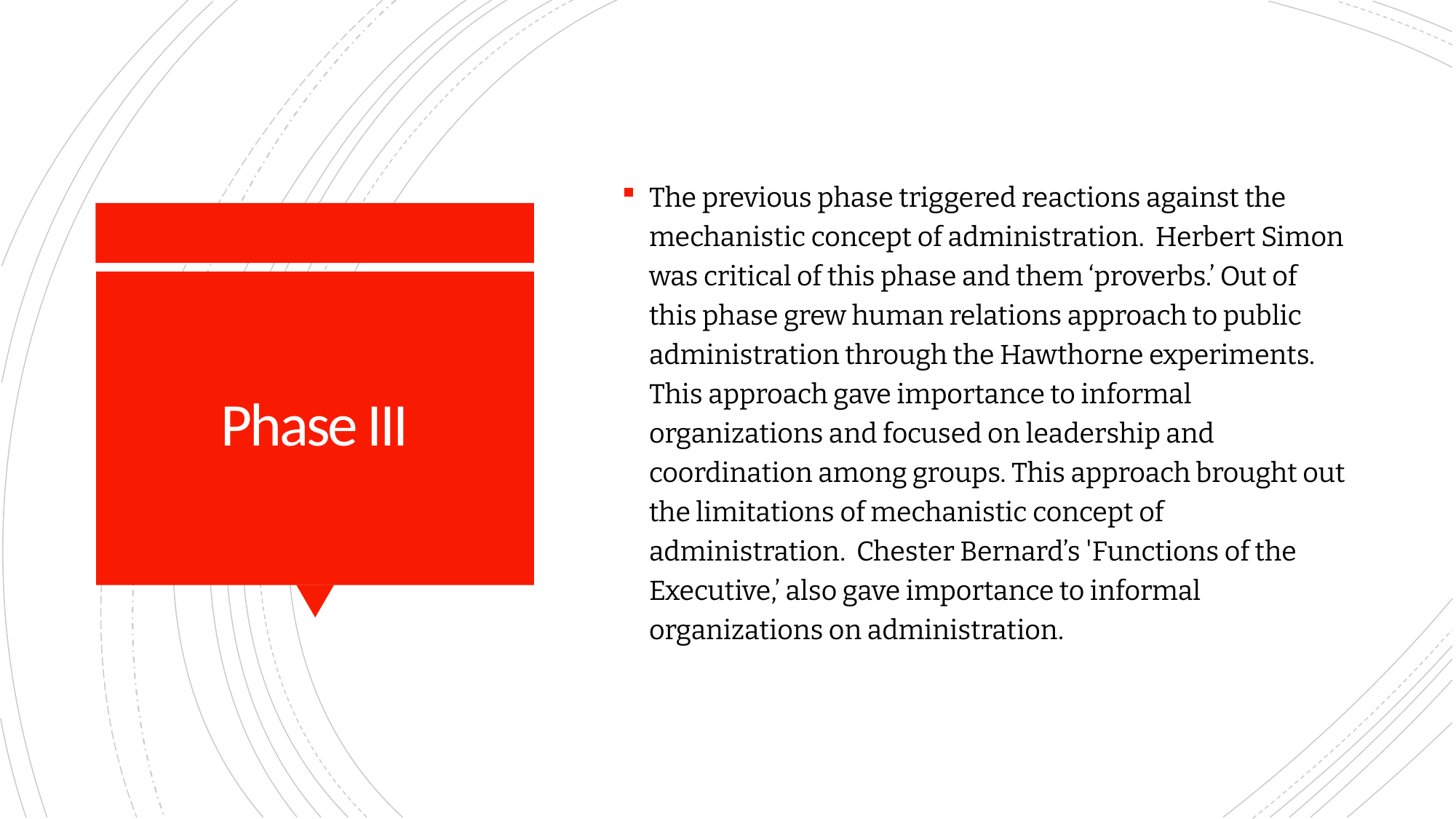

The previous phase triggered reactions against the mechanistic concept of administration.  Herbert Simon was critical of this phase and them ‘proverbs.’ Out of this phase grew human relations approach to public administration through the Hawthorne experiments. This approach gave importance to informal organizations and focused on leadership and coordination among groups. This approach brought out the limitations of mechanistic concept of administration.  Chester Bernard’s 'Functions of the Executive,’ also gave importance to informal organizations on administration.
# Phase III